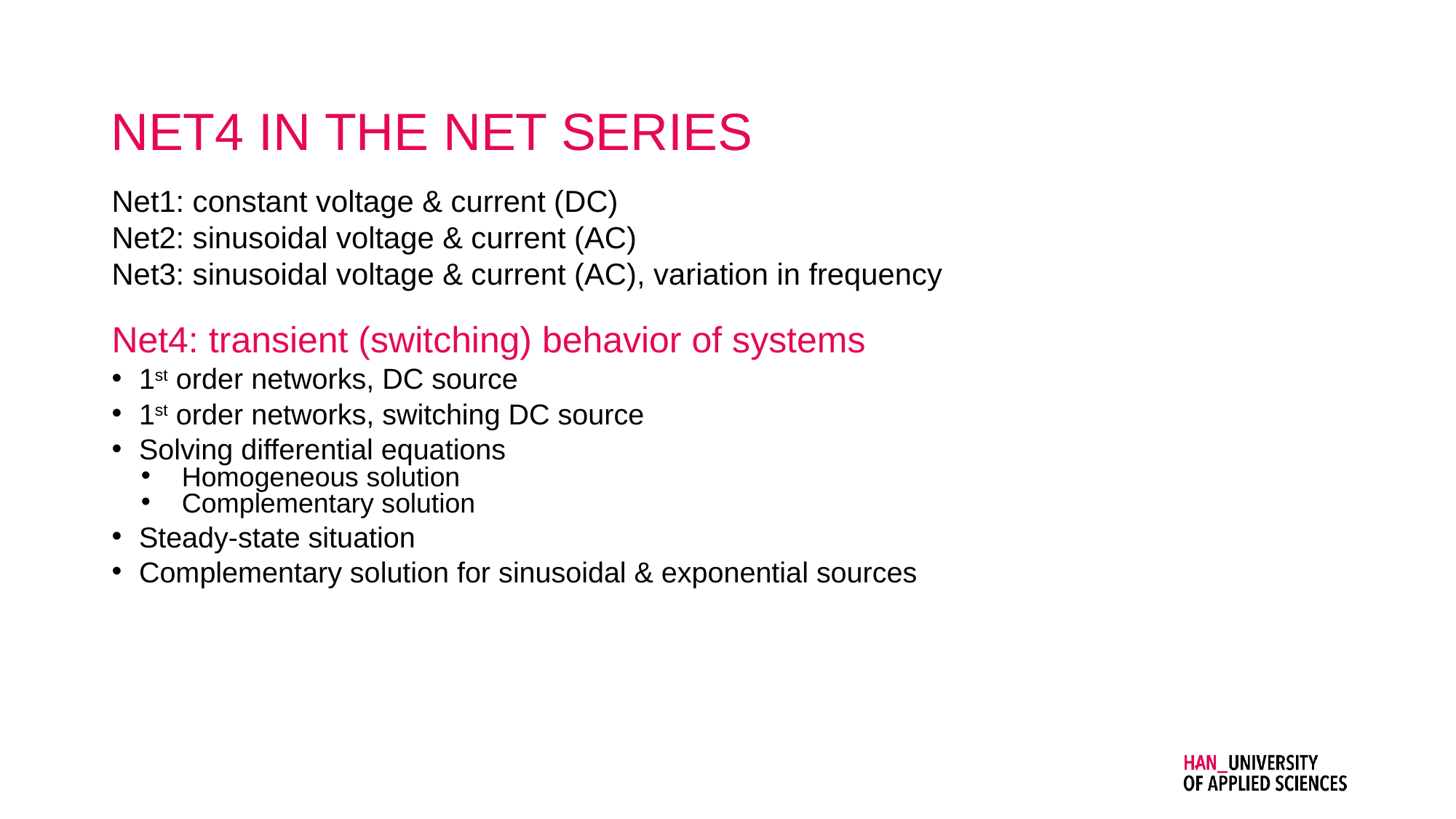

# net4 in the net series
Net1: constant voltage & current (DC)
Net2: sinusoidal voltage & current (AC)
Net3: sinusoidal voltage & current (AC), variation in frequency

Net4: transient (switching) behavior of systems
1st order networks, DC source
1st order networks, switching DC source
Solving differential equations
Homogeneous solution
Complementary solution
Steady-state situation
Complementary solution for sinusoidal & exponential sources